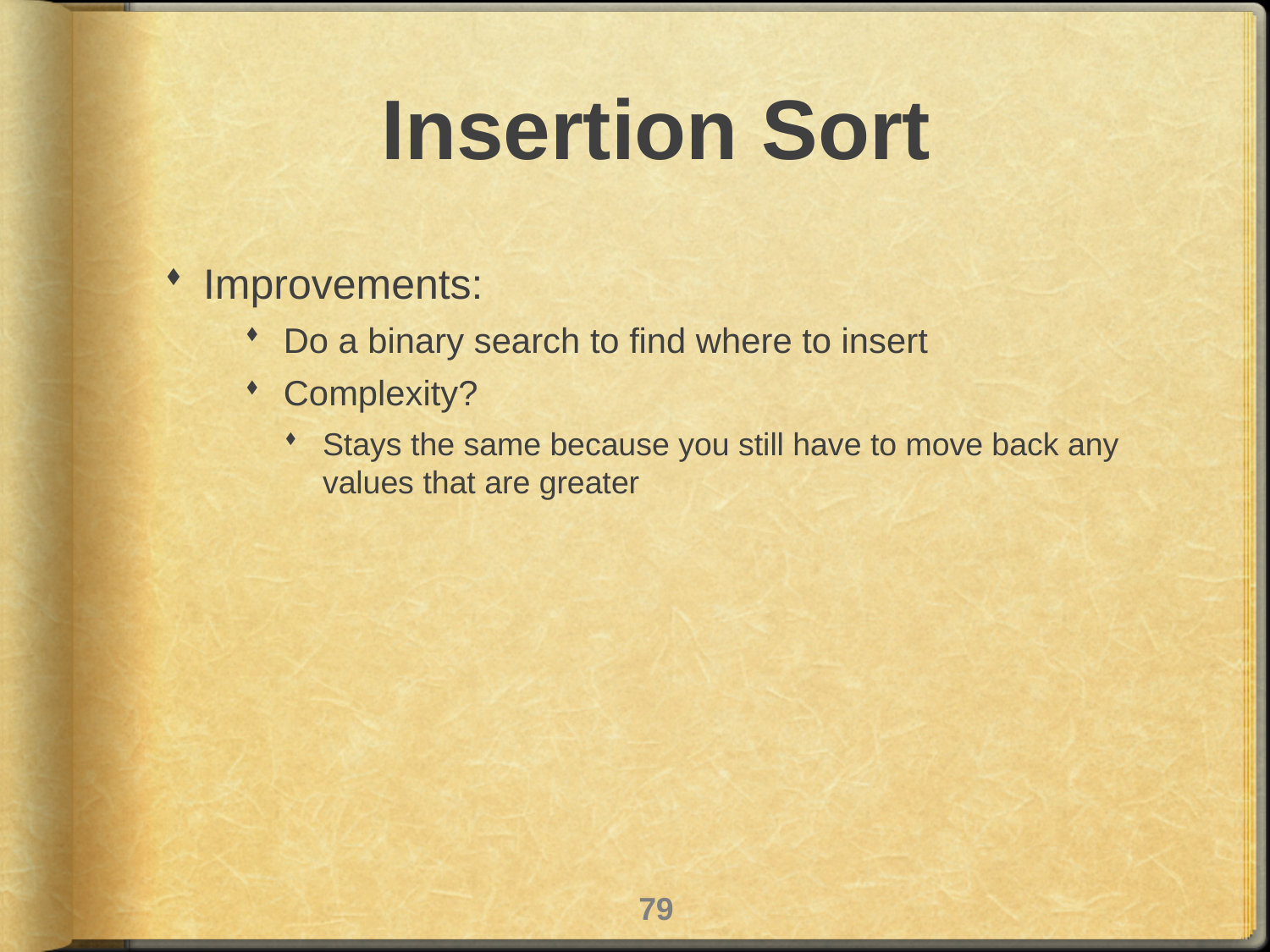

# Insertion Sort
Improvements:
Do a binary search to find where to insert
Complexity?
Stays the same because you still have to move back any values that are greater
79